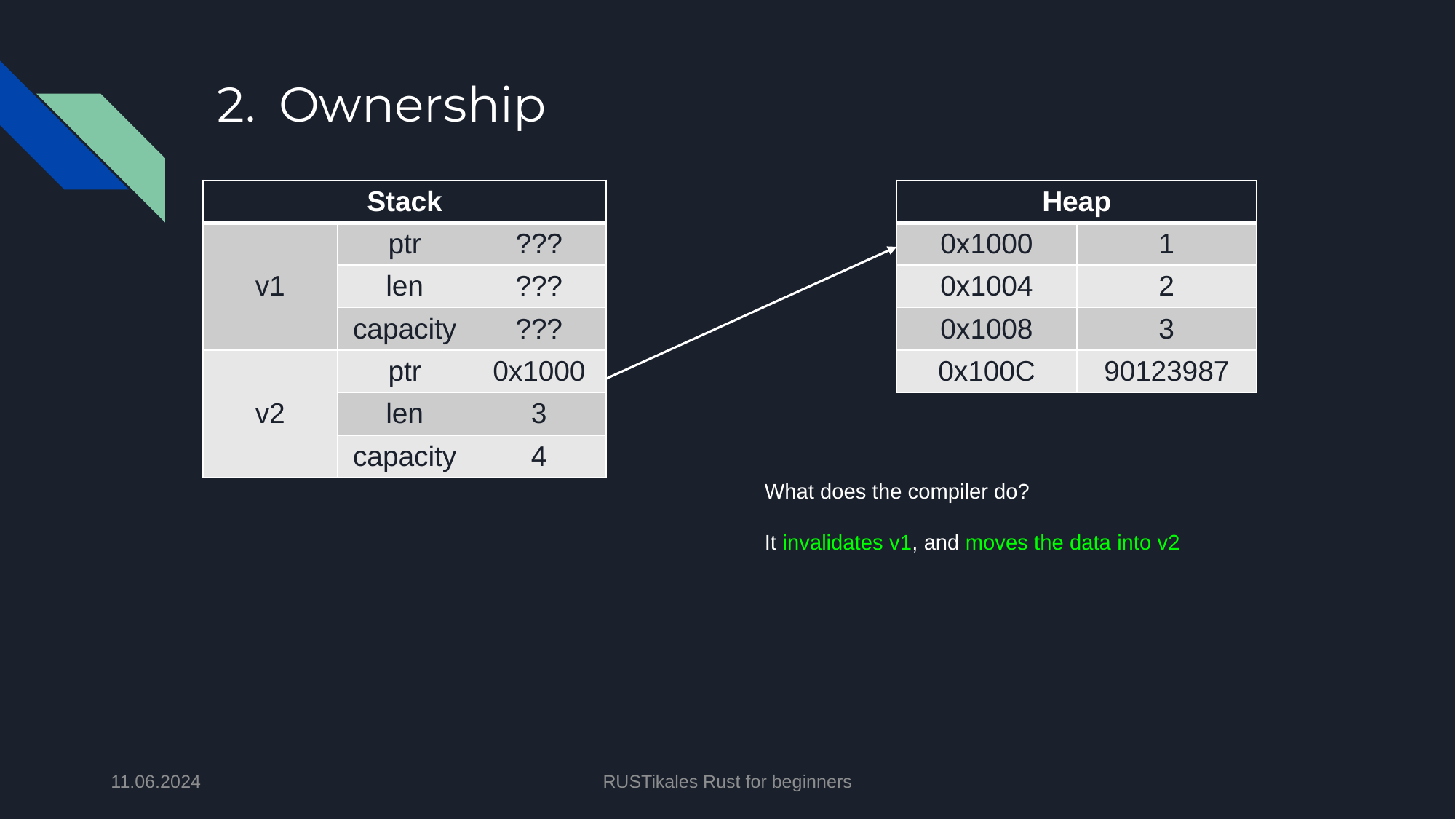

# Ownership
| Stack |  |  |
| --- | --- | --- |
| v1 | ptr | ??? |
|  | len | ??? |
|  | capacity | ??? |
| v2 | ptr | 0x1000 |
|  | len | 3 |
|  | capacity | 4 |
| Heap |  |
| --- | --- |
| 0x1000 | 1 |
| 0x1004 | 2 |
| 0x1008 | 3 |
| 0x100C | 90123987 |
What does the compiler do?

It invalidates v1, and moves the data into v2
11.06.2024
RUSTikales Rust for beginners